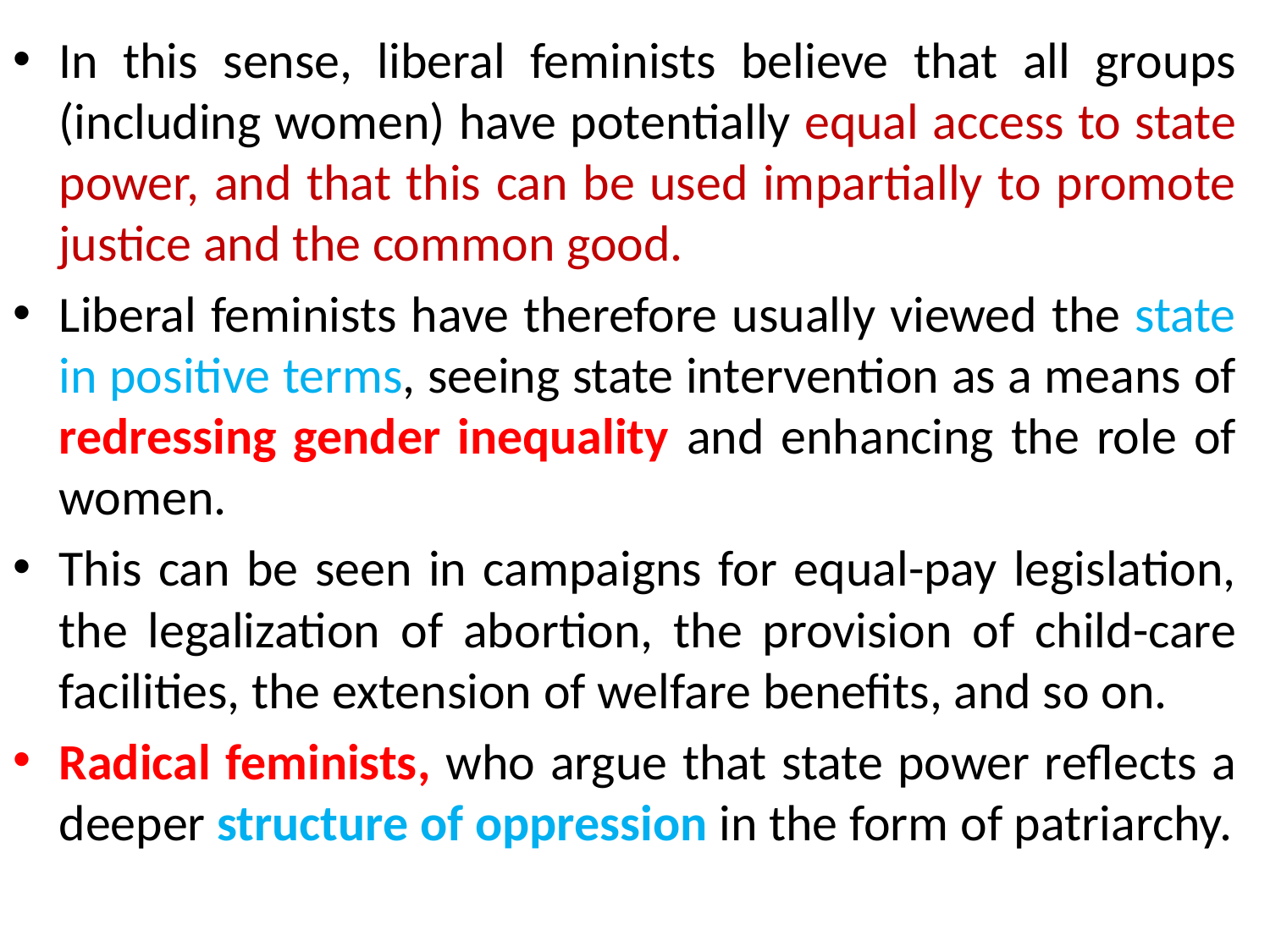

In this sense, liberal feminists believe that all groups (including women) have potentially equal access to state power, and that this can be used impartially to promote justice and the common good.
Liberal feminists have therefore usually viewed the state in positive terms, seeing state intervention as a means of redressing gender inequality and enhancing the role of women.
This can be seen in campaigns for equal-pay legislation, the legalization of abortion, the provision of child-care facilities, the extension of welfare benefits, and so on.
Radical feminists, who argue that state power reflects a deeper structure of oppression in the form of patriarchy.